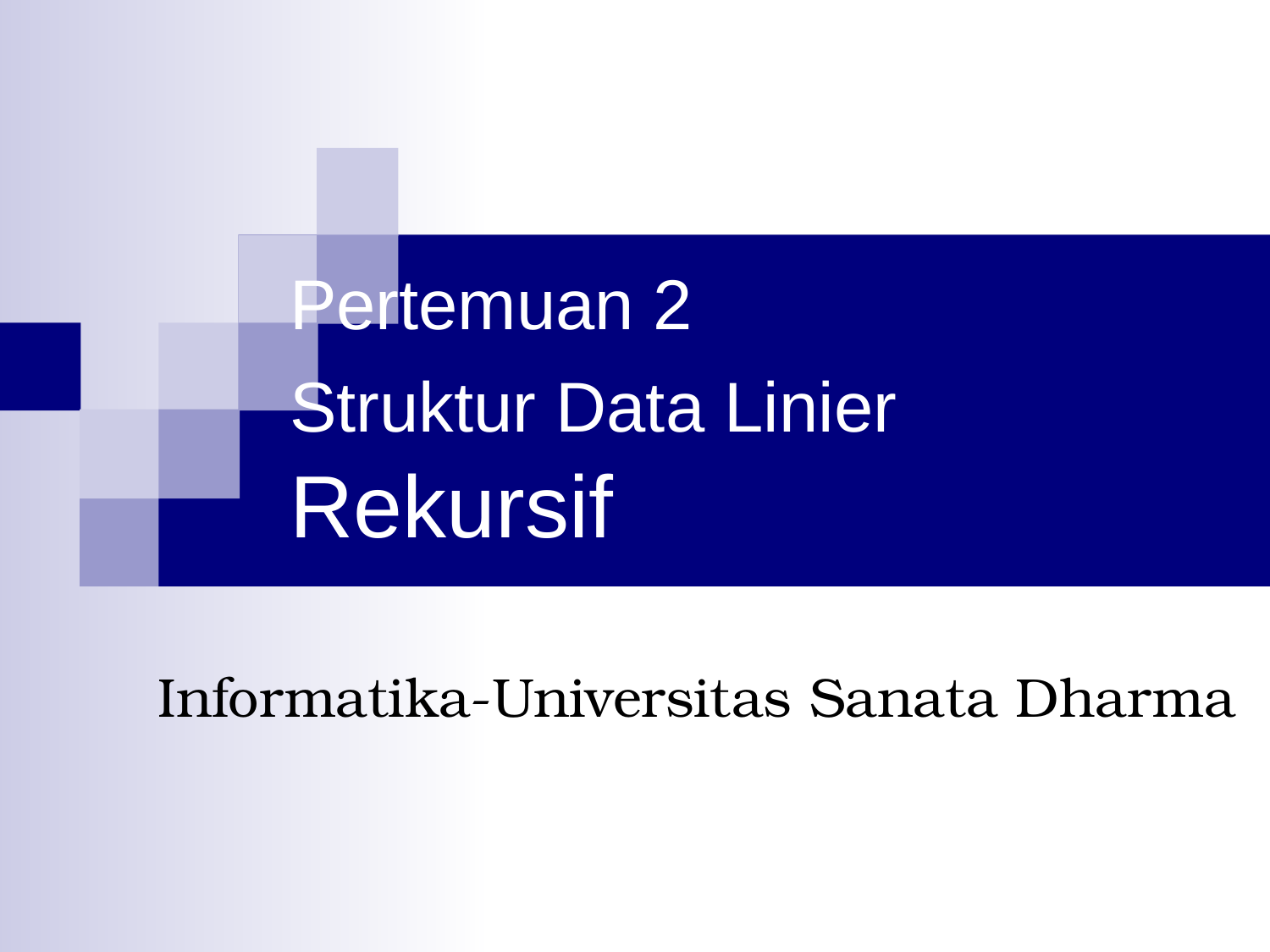

# Pertemuan 2 Struktur Data Linier Rekursif
Informatika-Universitas Sanata Dharma